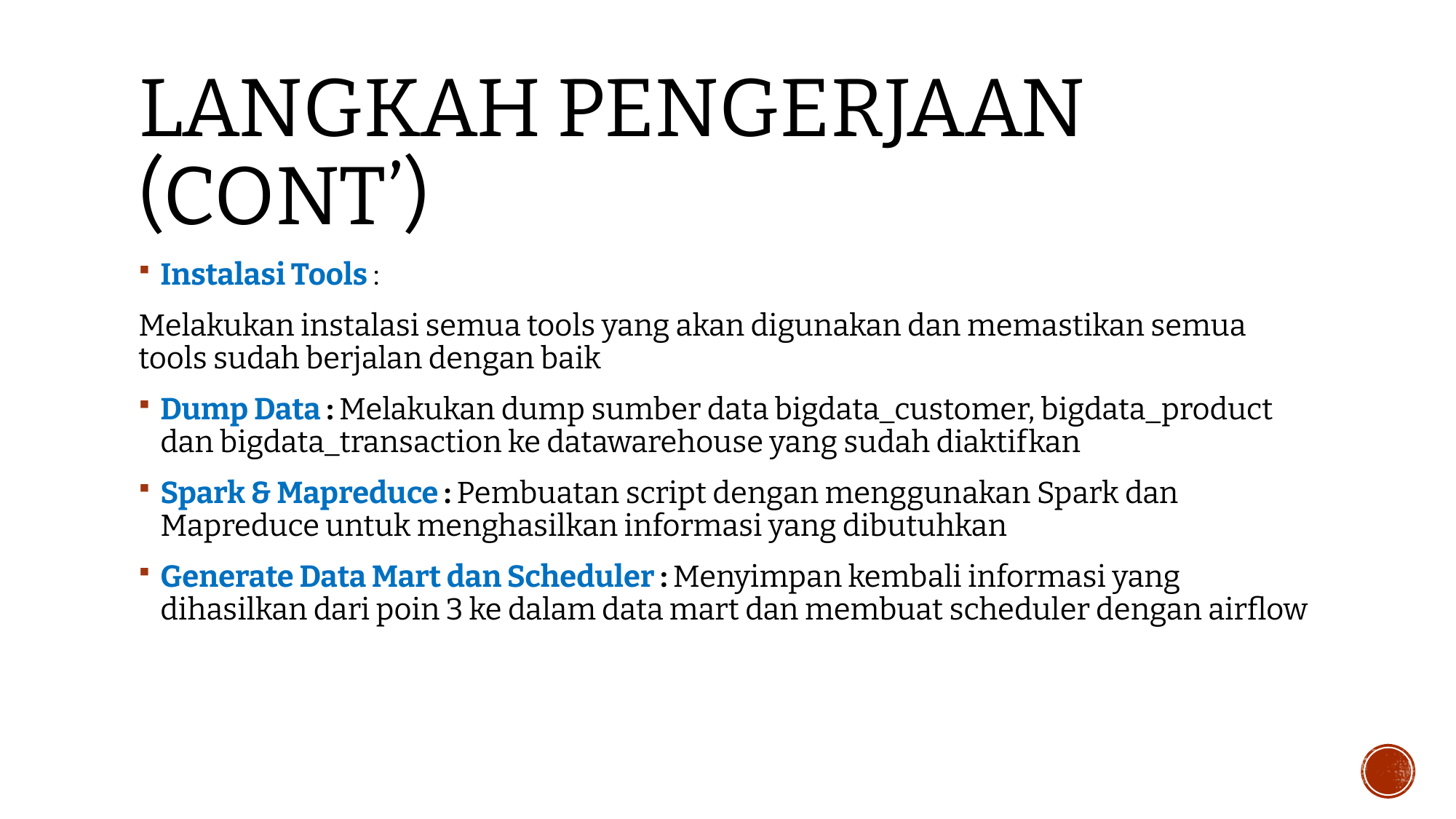

# Langkah pengerjaan (cont’)
Instalasi Tools :
Melakukan instalasi semua tools yang akan digunakan dan memastikan semua tools sudah berjalan dengan baik
Dump Data : Melakukan dump sumber data bigdata_customer, bigdata_product dan bigdata_transaction ke datawarehouse yang sudah diaktifkan
Spark & Mapreduce : Pembuatan script dengan menggunakan Spark dan Mapreduce untuk menghasilkan informasi yang dibutuhkan
Generate Data Mart dan Scheduler : Menyimpan kembali informasi yang dihasilkan dari poin 3 ke dalam data mart dan membuat scheduler dengan airflow